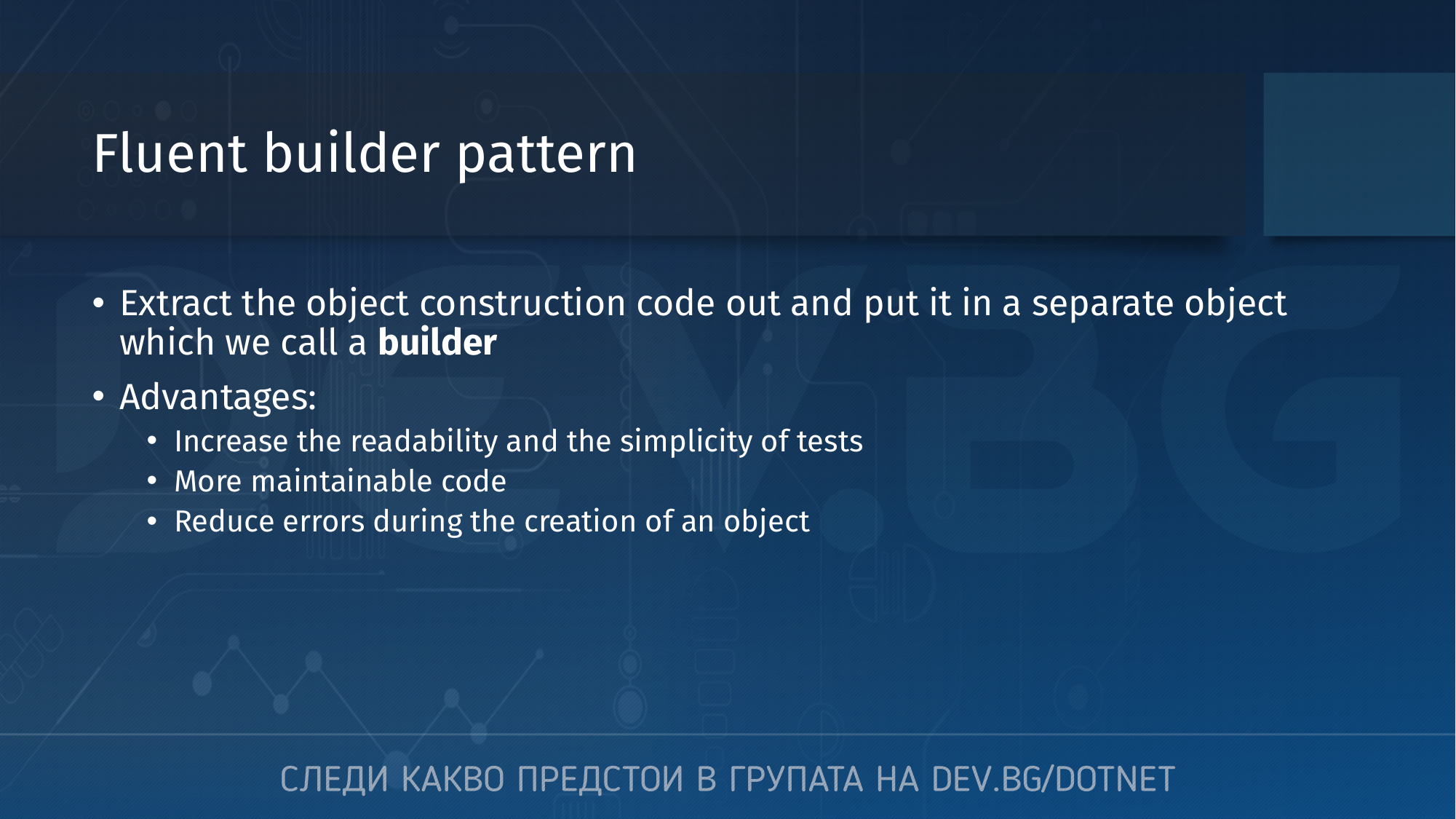

# Fluent builder pattern
Extract the object construction code out and put it in a separate object which we call a builder
Advantages:
Increase the readability and the simplicity of tests
More maintainable code
Reduce errors during the creation of an object